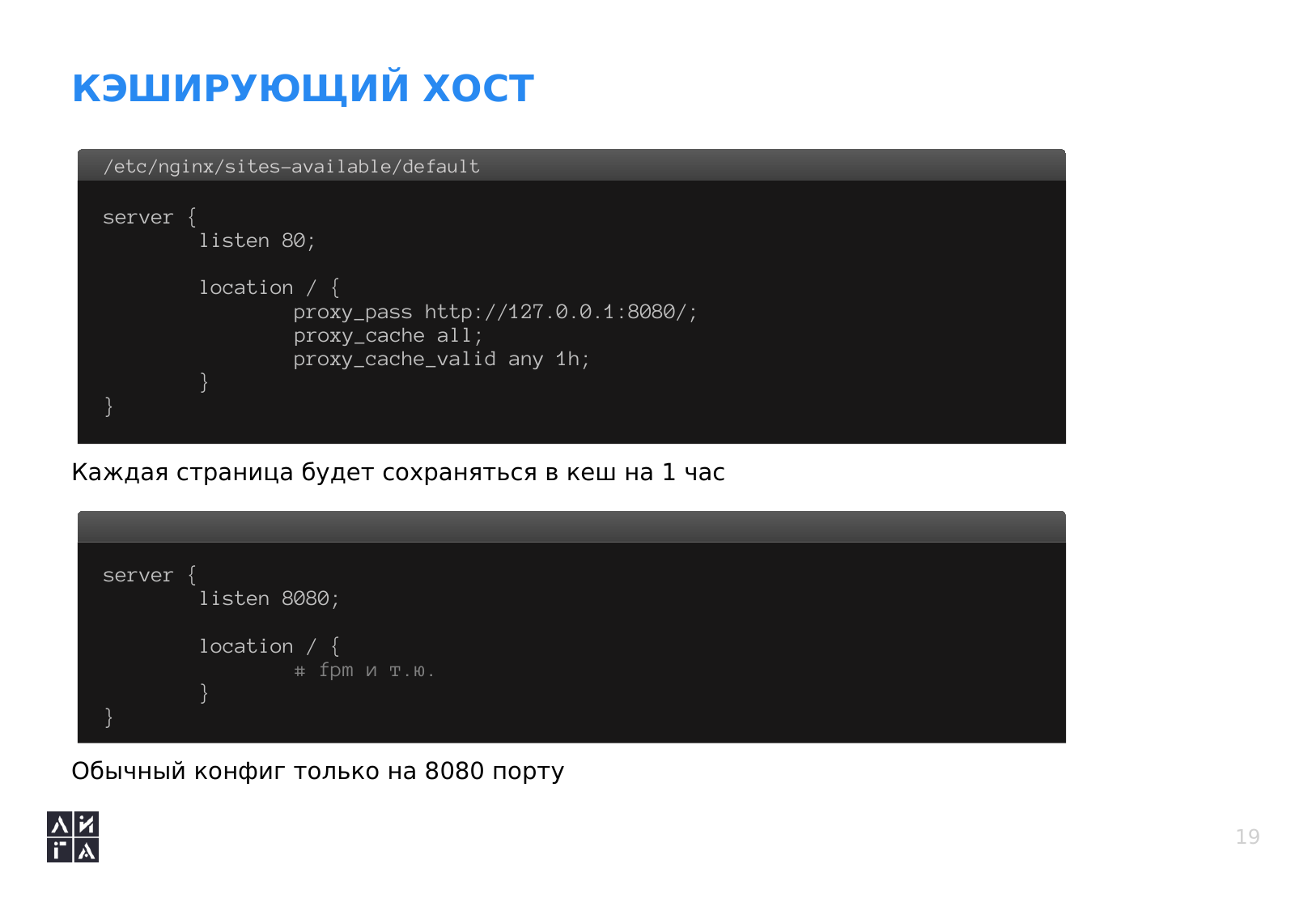

# Кэширующий хост

/etc/nginx/sites-available/default
server {
        listen 80;
        location / {
                proxy_pass http://127.0.0.1:8080/;
                proxy_cache all;
                proxy_cache_valid any 1h;
        }
}
Каждая страница будет сохраняться в кеш на 1 час

server {
        listen 8080;
        location / {
                # fpm и т.ю.
        }
}
Обычный конфиг только на 8080 порту
19
Каждая страница будет сохраняться в кеш на 1 час